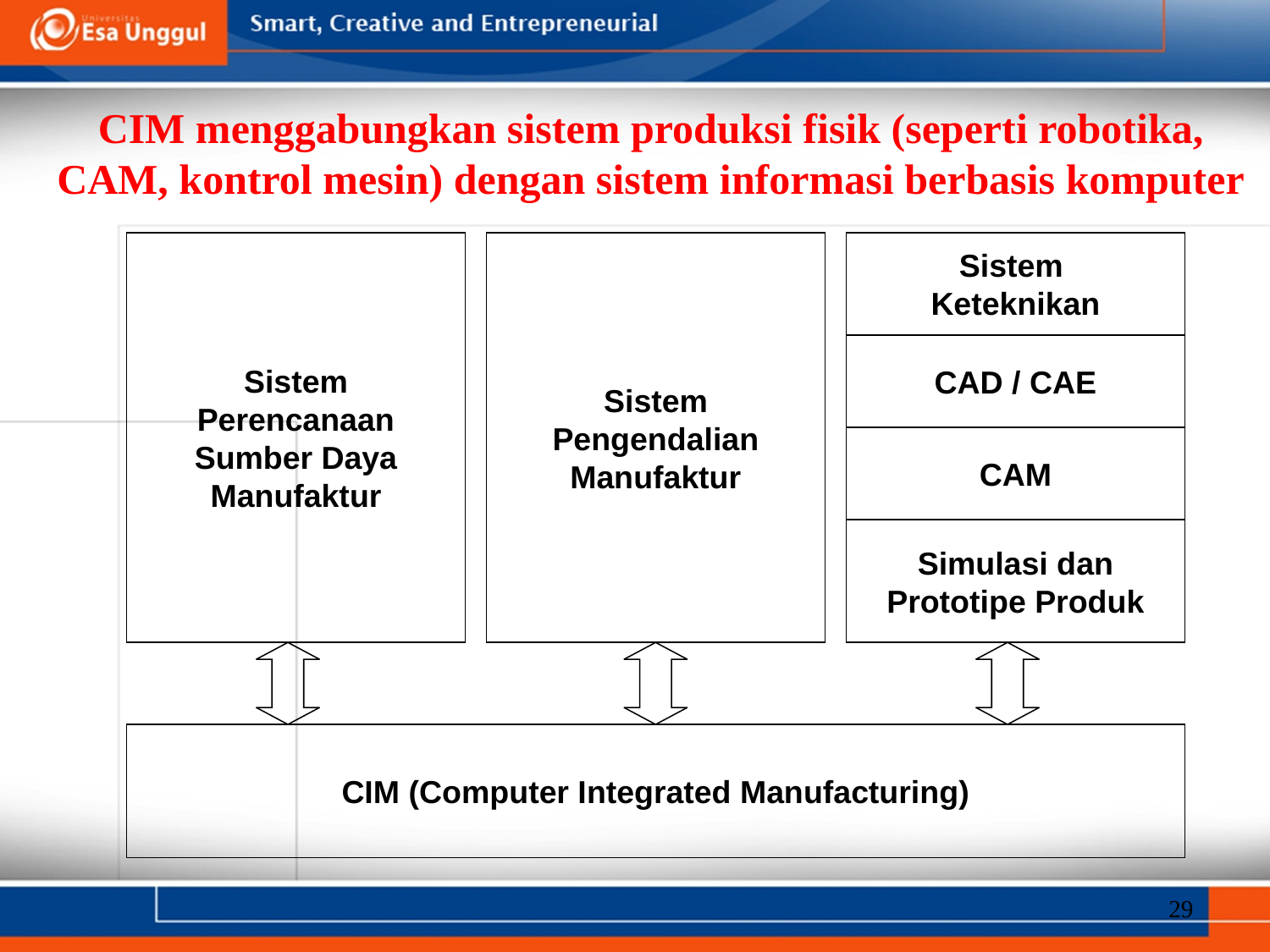

CIM menggabungkan sistem produksi fisik (seperti robotika, CAM, kontrol mesin) dengan sistem informasi berbasis komputer
Sistem
Perencanaan
Sumber Daya
Manufaktur
Sistem
Pengendalian
Manufaktur
Sistem
Keteknikan
CAD / CAE
CAM
Simulasi dan
Prototipe Produk

CIM (Computer Integrated Manufacturing)
29